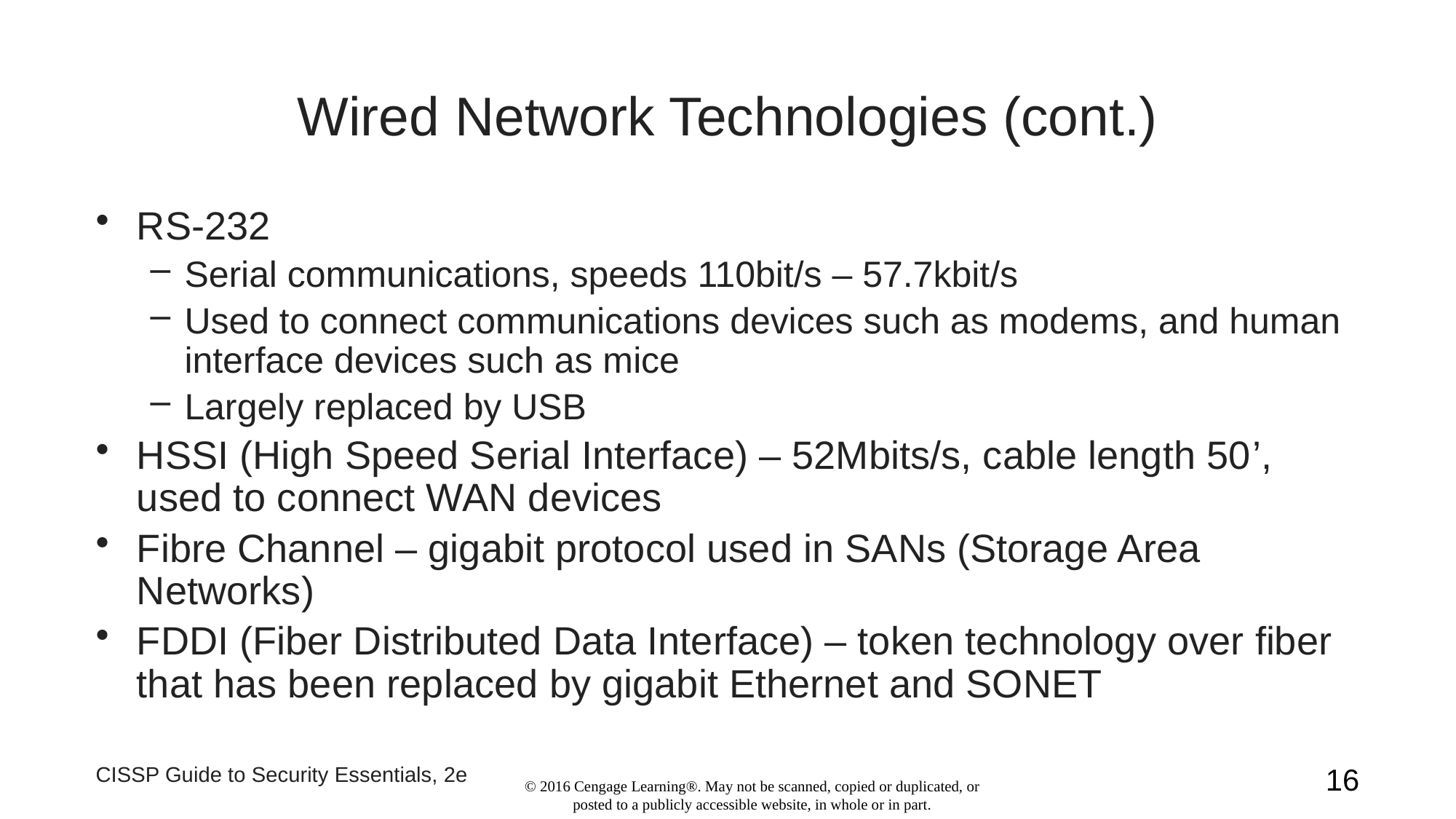

# Wired Network Technologies (cont.)
RS-232
Serial communications, speeds 110bit/s – 57.7kbit/s
Used to connect communications devices such as modems, and human interface devices such as mice
Largely replaced by USB
HSSI (High Speed Serial Interface) – 52Mbits/s, cable length 50’, used to connect WAN devices
Fibre Channel – gigabit protocol used in SANs (Storage Area Networks)
FDDI (Fiber Distributed Data Interface) – token technology over fiber that has been replaced by gigabit Ethernet and SONET
CISSP Guide to Security Essentials, 2e
16
© 2016 Cengage Learning®. May not be scanned, copied or duplicated, or posted to a publicly accessible website, in whole or in part.